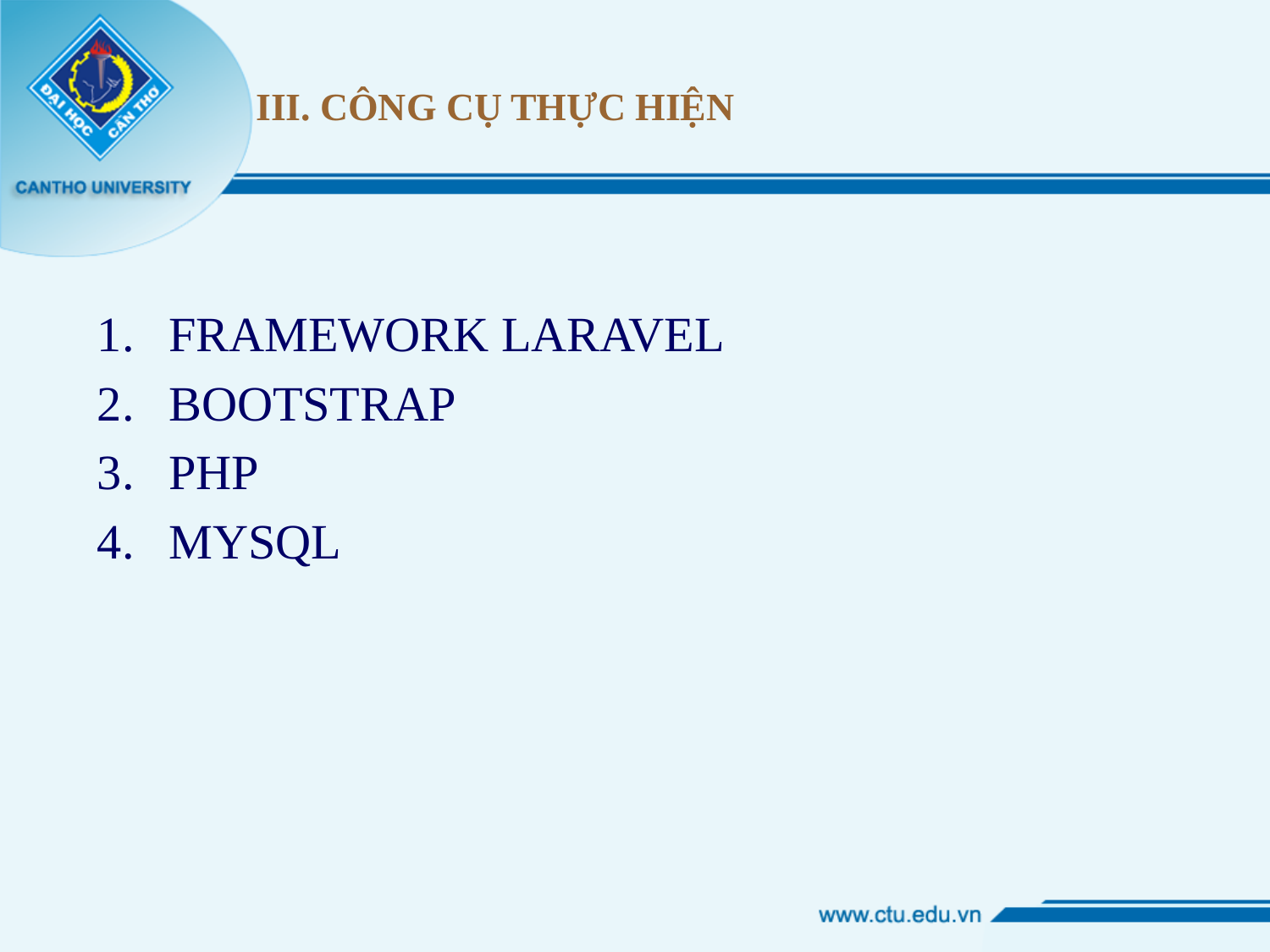

# III. CÔNG CỤ THỰC HIỆN

FRAMEWORK LARAVEL
BOOTSTRAP
PHP
MYSQL